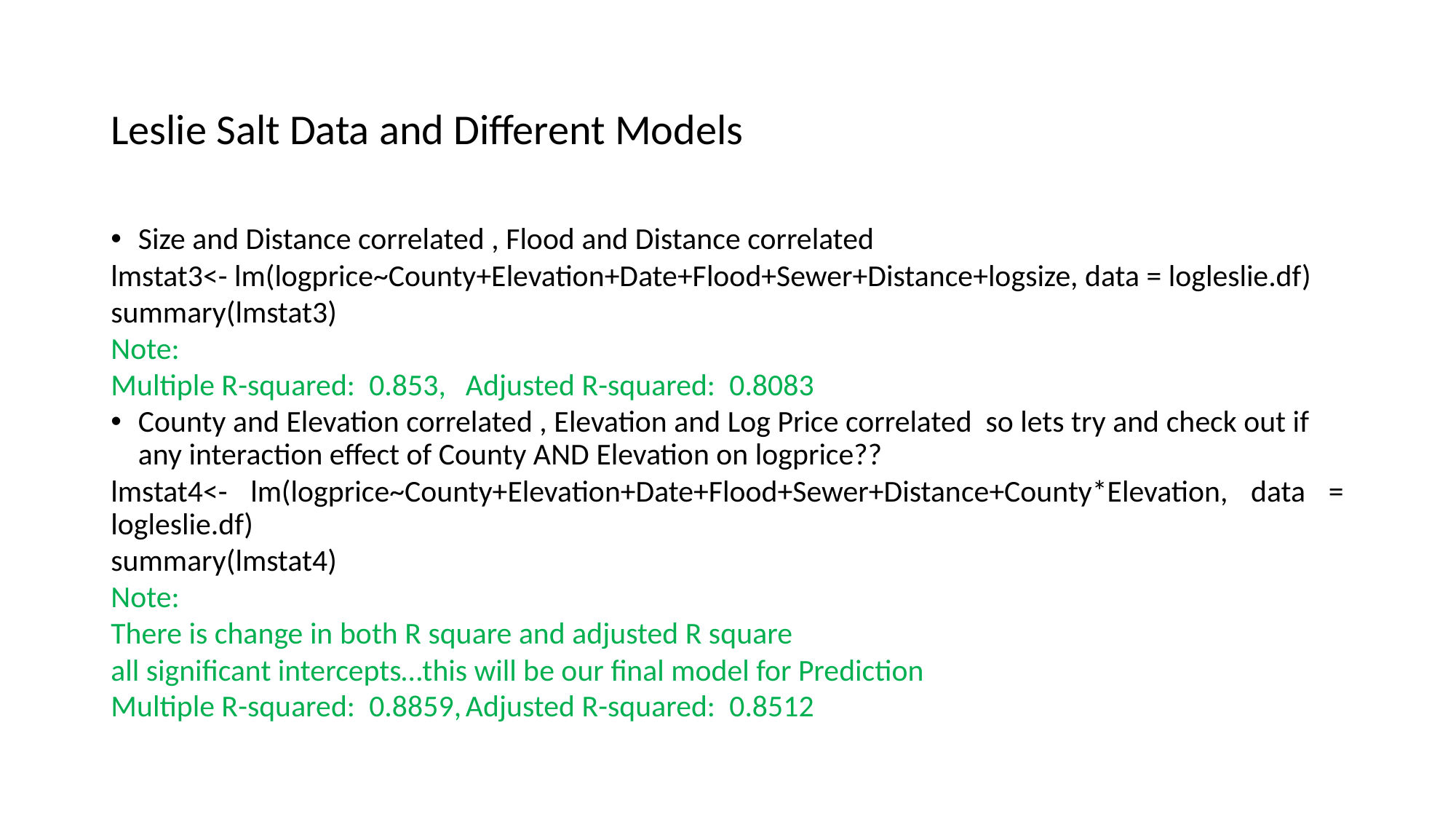

# Leslie Salt Data and Different Models
Size and Distance correlated , Flood and Distance correlated
lmstat3<- lm(logprice~County+Elevation+Date+Flood+Sewer+Distance+logsize, data = logleslie.df)
summary(lmstat3)
Note:
Multiple R-squared:  0.853,	Adjusted R-squared:  0.8083
County and Elevation correlated , Elevation and Log Price correlated  so lets try and check out if any interaction effect of County AND Elevation on logprice??
lmstat4<- lm(logprice~County+Elevation+Date+Flood+Sewer+Distance+County*Elevation, data = logleslie.df)
summary(lmstat4)
Note:
There is change in both R square and adjusted R square
all significant intercepts…this will be our final model for Prediction
Multiple R-squared:  0.8859,	Adjusted R-squared:  0.8512